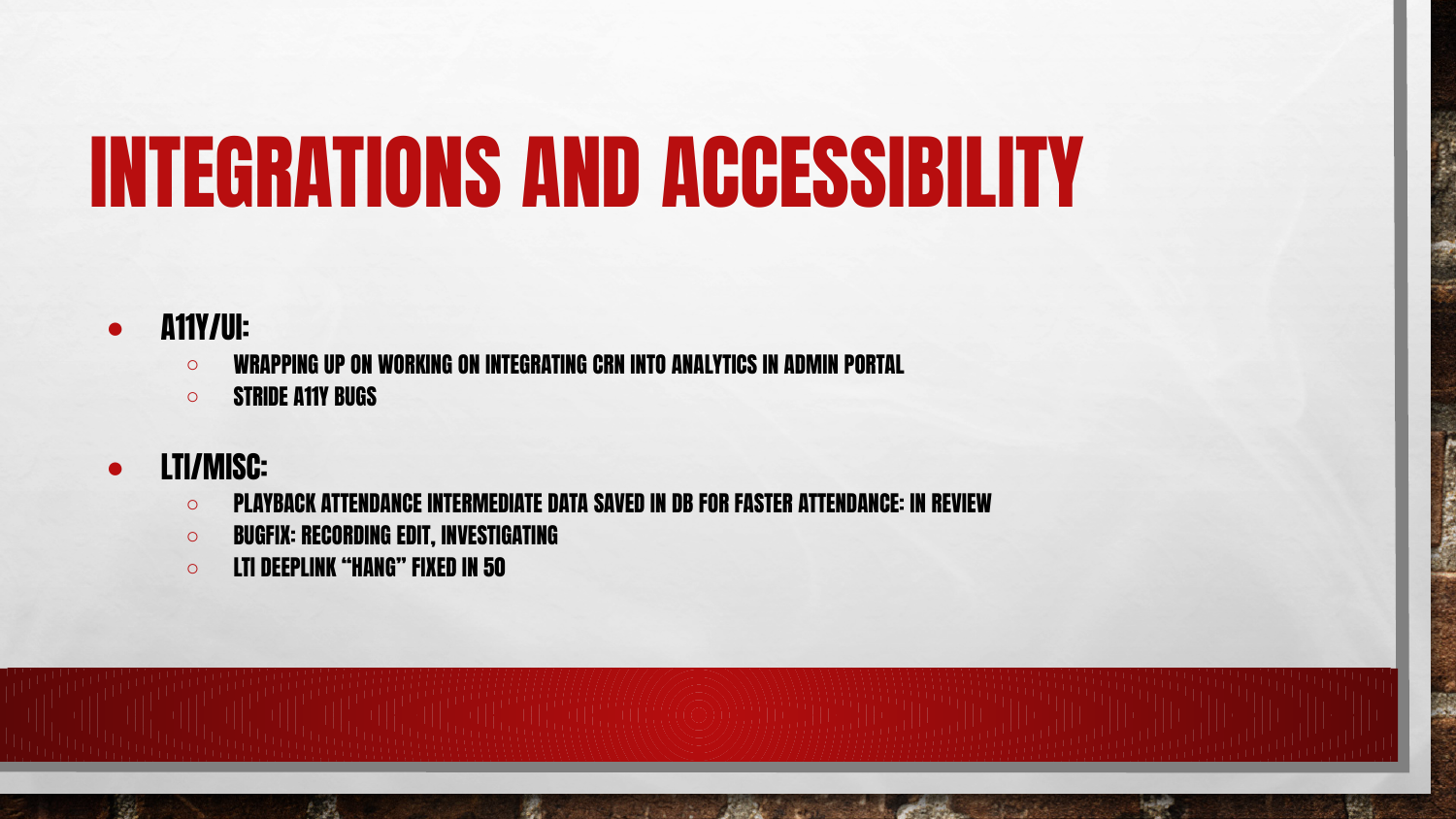

# Integrations and accessibility
A11y/UI:
Wrapping up on working on integrating CRN into analytics in Admin Portal
Stride a11y bugs
LTI/Misc:
Playback attendance intermediate data saved in db for faster attendance: in review
Bugfix: recording edit, investigating
LTI deeplink “hang” fixed in 50